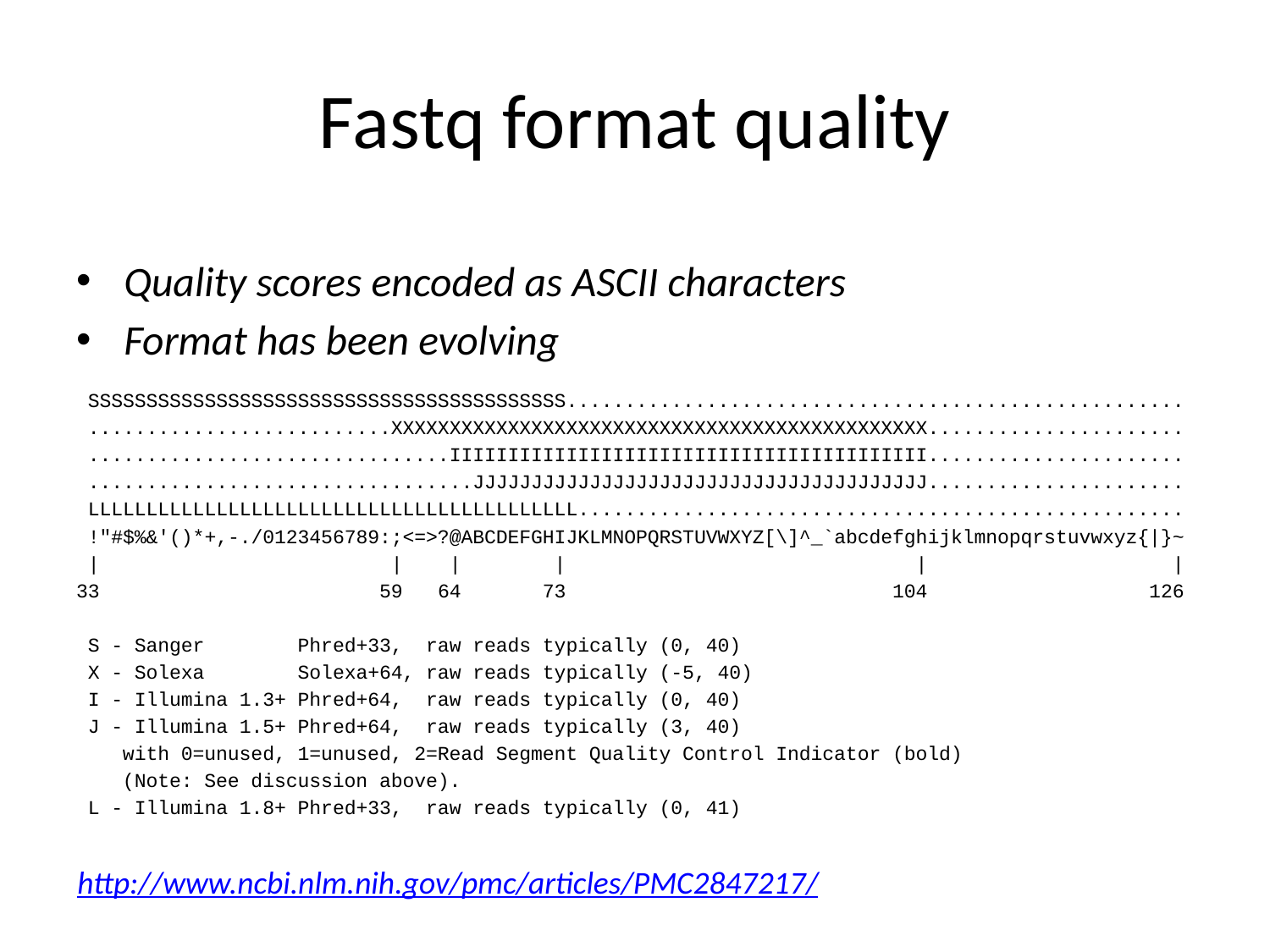

# Fastq format quality

Quality scores encoded as ASCII characters
Format has been evolving

 SSSSSSSSSSSSSSSSSSSSSSSSSSSSSSSSSSSSSSSSS.....................................................
 ..........................XXXXXXXXXXXXXXXXXXXXXXXXXXXXXXXXXXXXXXXXXXXXXX......................
 ...............................IIIIIIIIIIIIIIIIIIIIIIIIIIIIIIIIIIIIIIIII......................
 .................................JJJJJJJJJJJJJJJJJJJJJJJJJJJJJJJJJJJJJJJ......................
 LLLLLLLLLLLLLLLLLLLLLLLLLLLLLLLLLLLLLLLLLL....................................................
 !"#$%&'()*+,-./0123456789:;<=>?@ABCDEFGHIJKLMNOPQRSTUVWXYZ[\]^_`abcdefghijklmnopqrstuvwxyz{|}~
 |                         |    |        |                              |                     |
33                        59   64       73                            104                   126

 S - Sanger        Phred+33,  raw reads typically (0, 40)
 X - Solexa        Solexa+64, raw reads typically (-5, 40)
 I - Illumina 1.3+ Phred+64,  raw reads typically (0, 40)
 J - Illumina 1.5+ Phred+64,  raw reads typically (3, 40)
    with 0=unused, 1=unused, 2=Read Segment Quality Control Indicator (bold)
    (Note: See discussion above).
 L - Illumina 1.8+ Phred+33,  raw reads typically (0, 41)

http://www.ncbi.nlm.nih.gov/pmc/articles/PMC2847217/